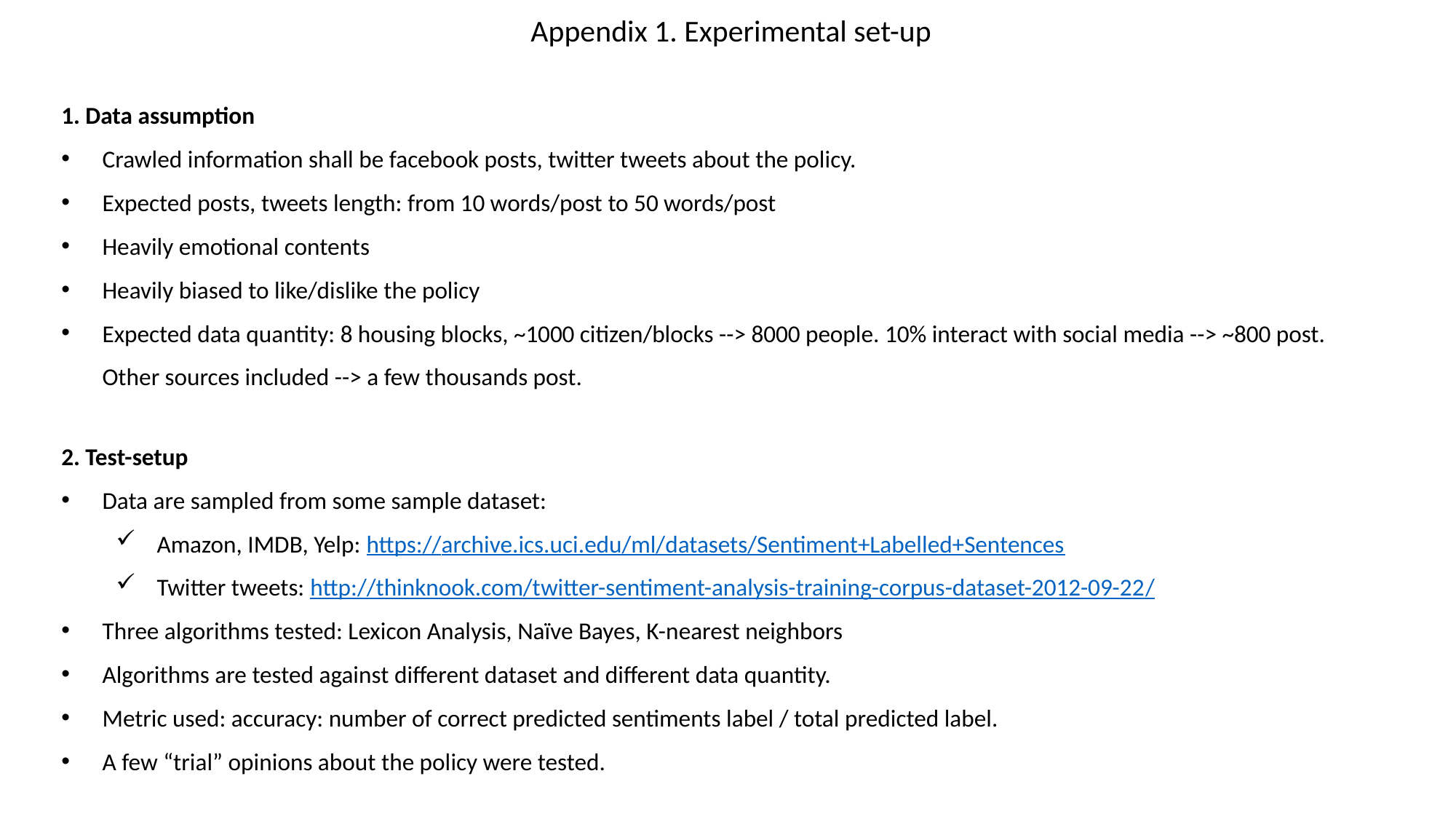

Appendix 1. Experimental set-up
1. Data assumption
Crawled information shall be facebook posts, twitter tweets about the policy.
Expected posts, tweets length: from 10 words/post to 50 words/post
Heavily emotional contents
Heavily biased to like/dislike the policy
Expected data quantity: 8 housing blocks, ~1000 citizen/blocks --> 8000 people. 10% interact with social media --> ~800 post. Other sources included --> a few thousands post.
2. Test-setup
Data are sampled from some sample dataset:
Amazon, IMDB, Yelp: https://archive.ics.uci.edu/ml/datasets/Sentiment+Labelled+Sentences
Twitter tweets: http://thinknook.com/twitter-sentiment-analysis-training-corpus-dataset-2012-09-22/
Three algorithms tested: Lexicon Analysis, Naïve Bayes, K-nearest neighbors
Algorithms are tested against different dataset and different data quantity.
Metric used: accuracy: number of correct predicted sentiments label / total predicted label.
A few “trial” opinions about the policy were tested.